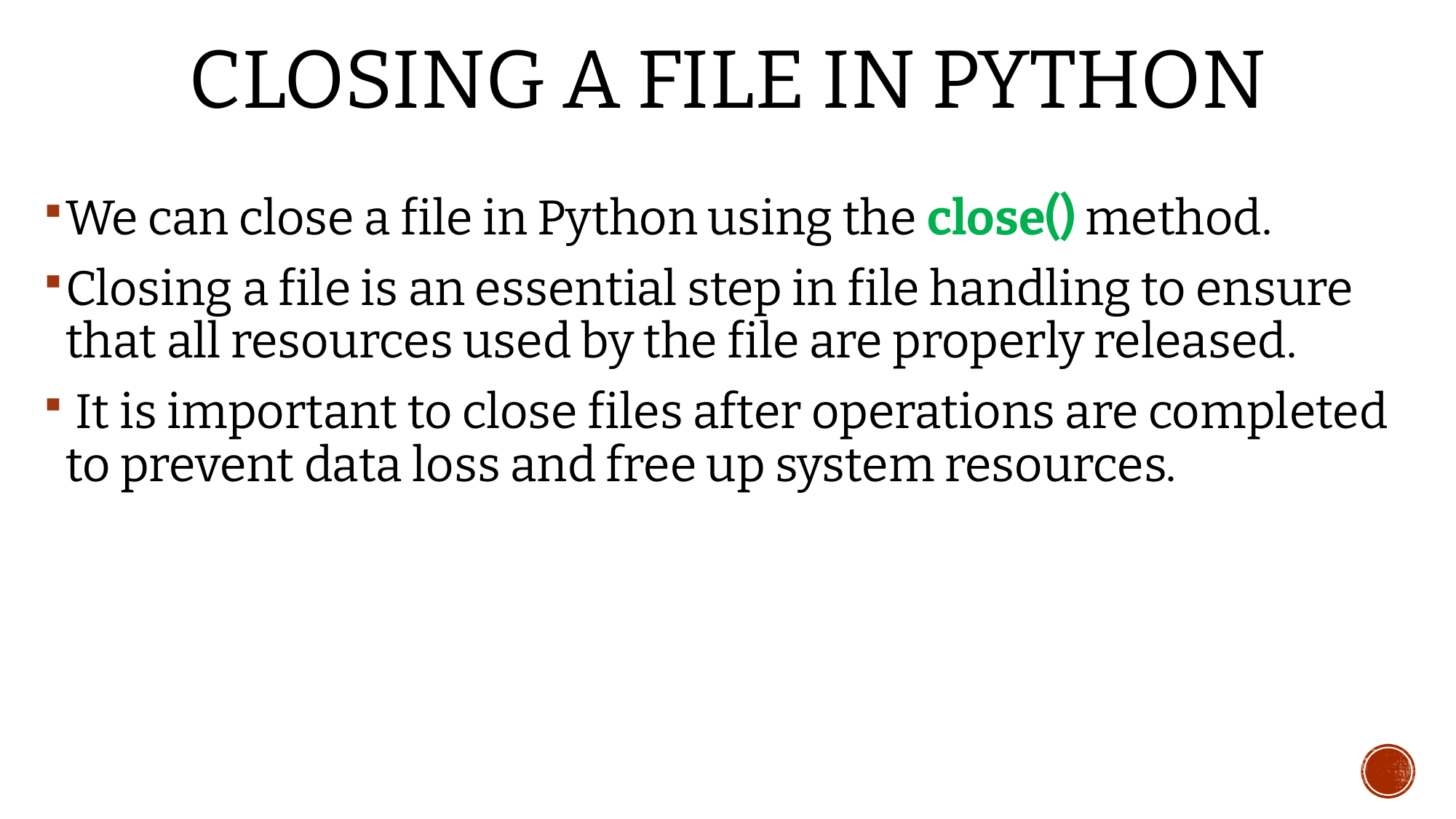

# Closing a File in Python
We can close a file in Python using the close() method.
Closing a file is an essential step in file handling to ensure that all resources used by the file are properly released.
 It is important to close files after operations are completed to prevent data loss and free up system resources.